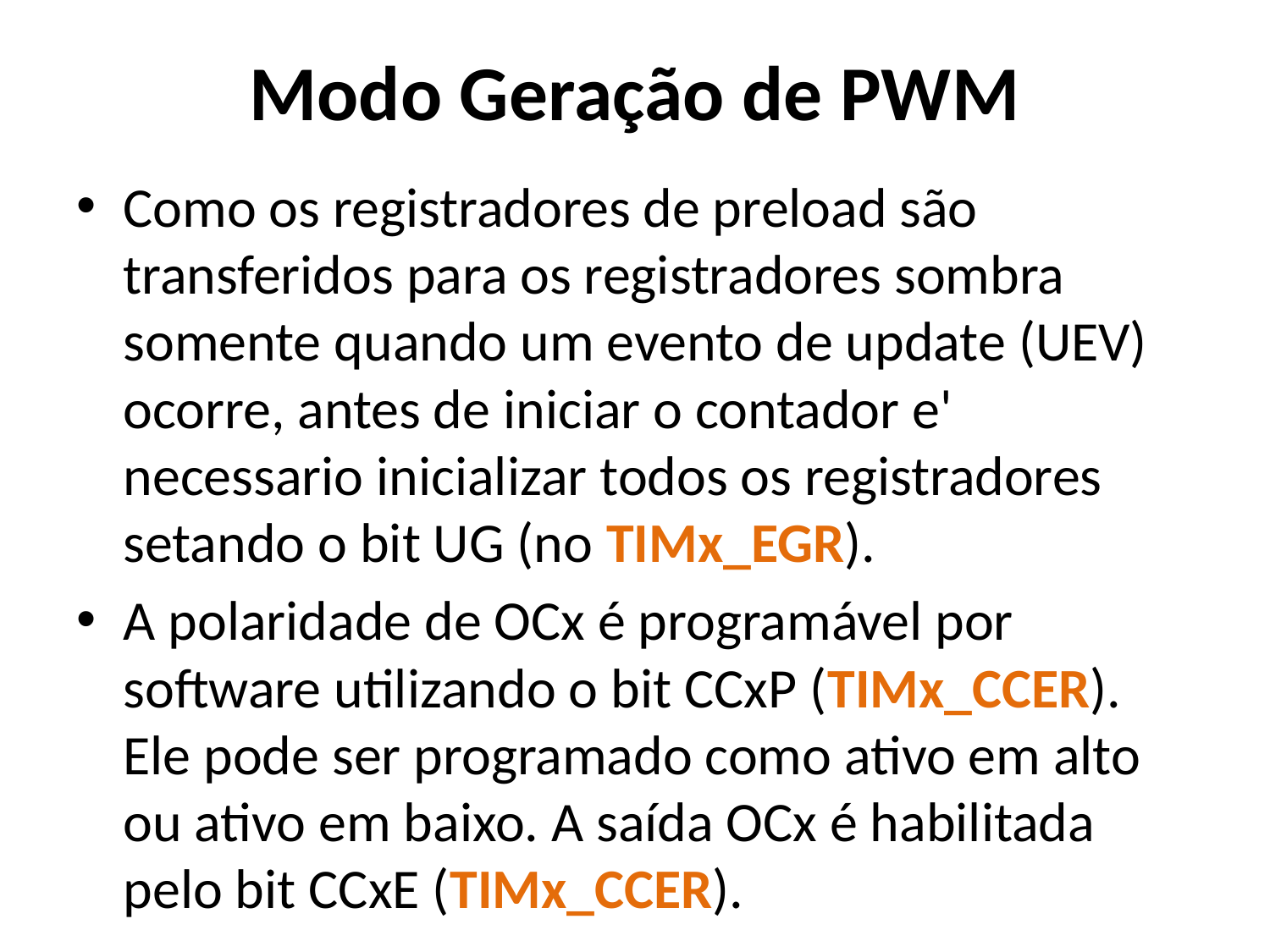

# Modo Geração de PWM
Como os registradores de preload são transferidos para os registradores sombra somente quando um evento de update (UEV) ocorre, antes de iniciar o contador e' necessario inicializar todos os registradores setando o bit UG (no TIMx_EGR).
A polaridade de OCx é programável por software utilizando o bit CCxP (TIMx_CCER). Ele pode ser programado como ativo em alto ou ativo em baixo. A saída OCx é habilitada pelo bit CCxE (TIMx_CCER).